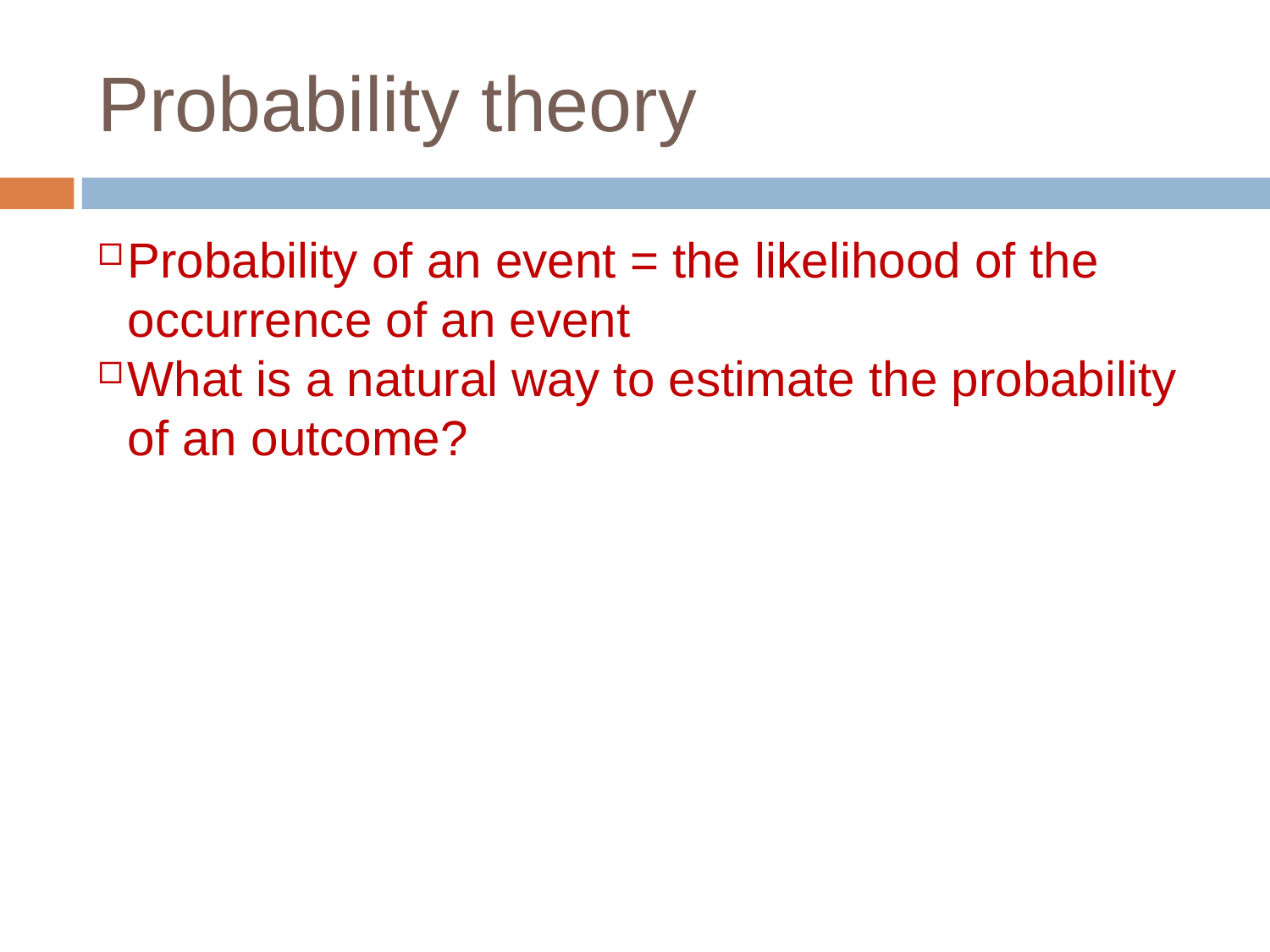

Probability theory

Probability of an event = the likelihood of the occurrence of an event
What is a natural way to estimate the probability of an outcome?